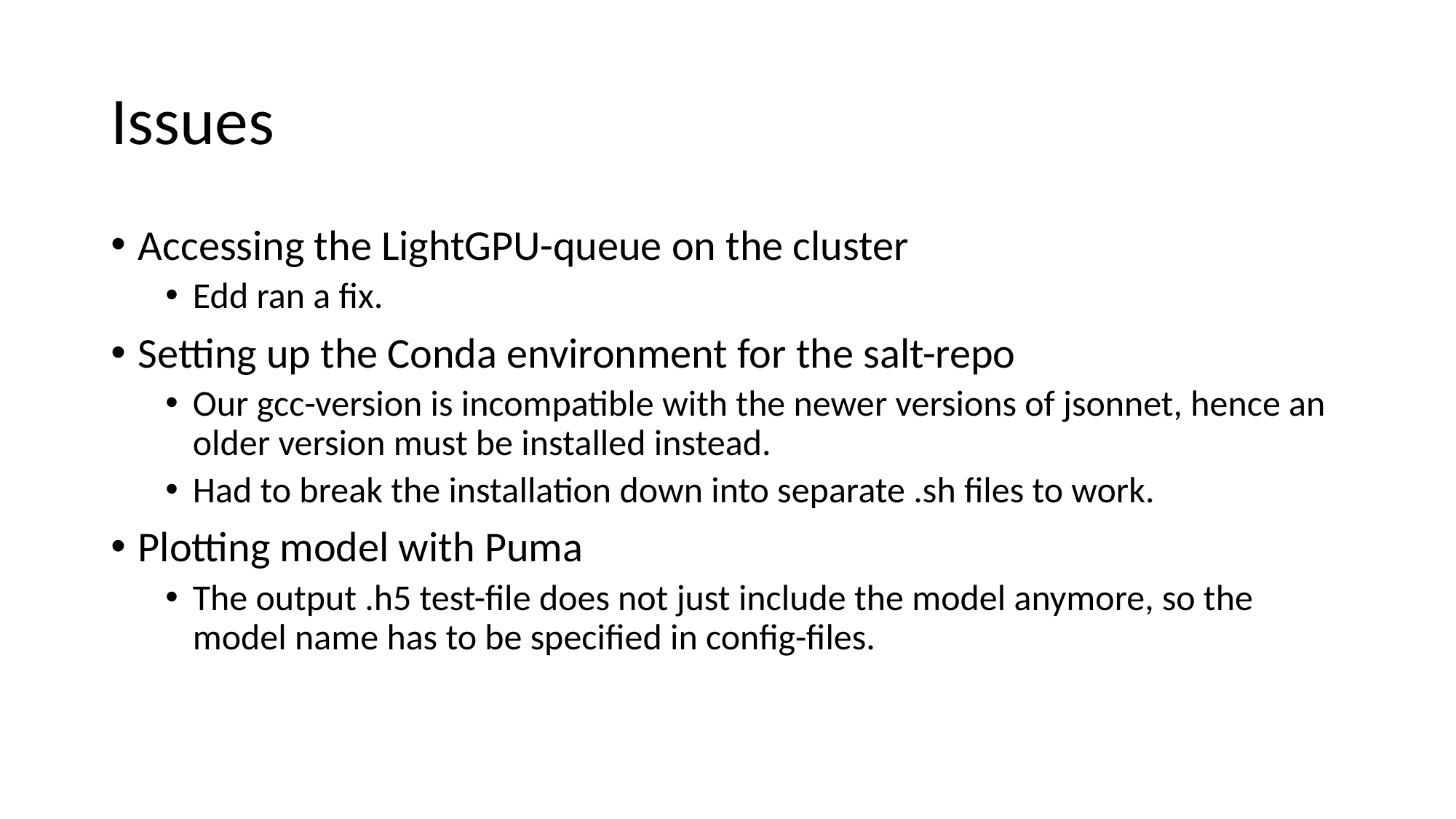

# Issues
Accessing the LightGPU-queue on the cluster
Edd ran a fix.
Setting up the Conda environment for the salt-repo
Our gcc-version is incompatible with the newer versions of jsonnet, hence an older version must be installed instead.
Had to break the installation down into separate .sh files to work.
Plotting model with Puma
The output .h5 test-file does not just include the model anymore, so the model name has to be specified in config-files.